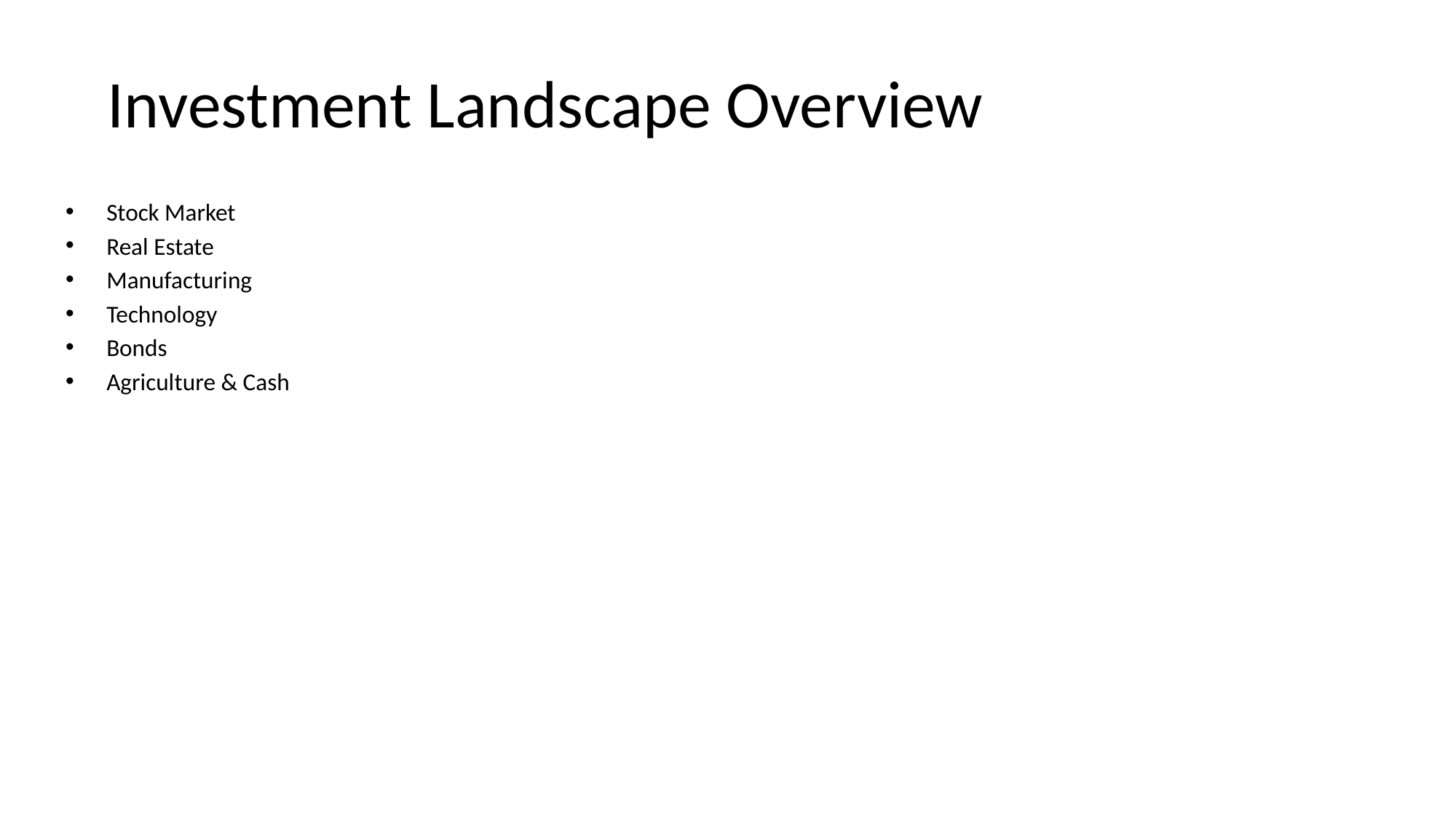

# Investment Landscape Overview
Stock Market
Real Estate
Manufacturing
Technology
Bonds
Agriculture & Cash